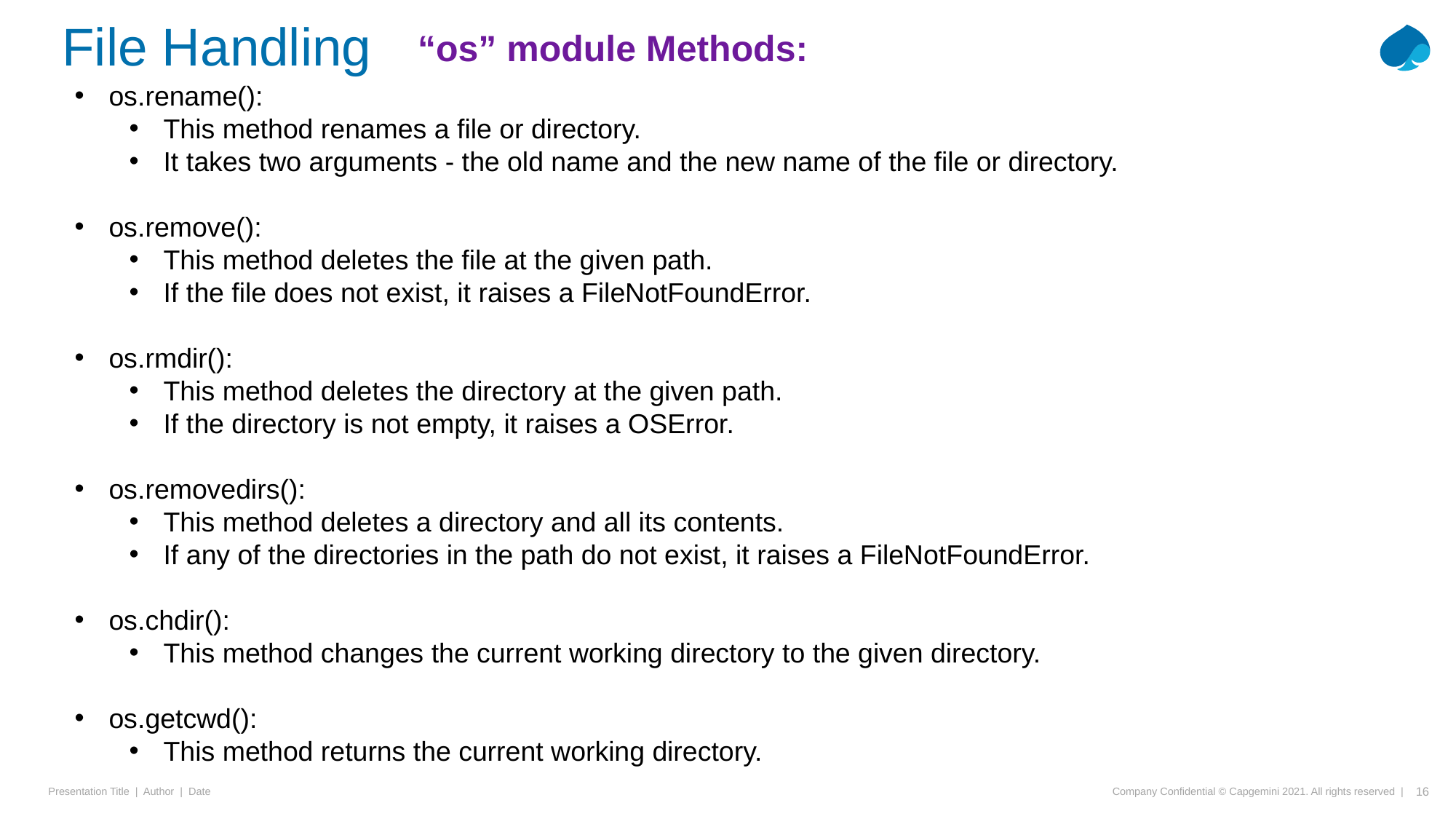

File Handling
“os” module Methods:
os.rename():
This method renames a file or directory.
It takes two arguments - the old name and the new name of the file or directory.

os.remove():
This method deletes the file at the given path.
If the file does not exist, it raises a FileNotFoundError.

os.rmdir():
This method deletes the directory at the given path.
If the directory is not empty, it raises a OSError.

os.removedirs():
This method deletes a directory and all its contents.
If any of the directories in the path do not exist, it raises a FileNotFoundError.

os.chdir():
This method changes the current working directory to the given directory.

os.getcwd():
This method returns the current working directory.